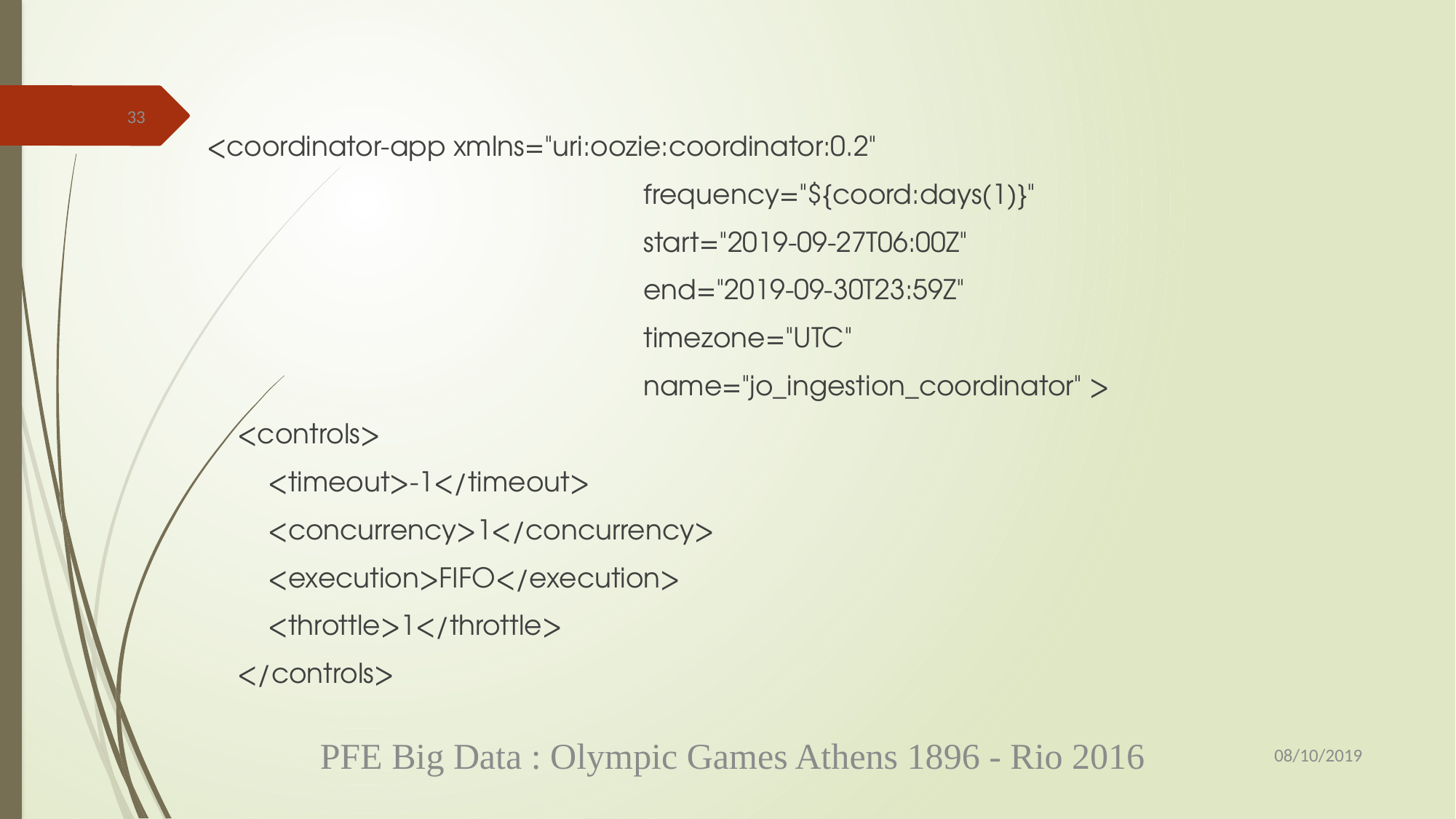

33
<coordinator-app xmlns="uri:oozie:coordinator:0.2"
				frequency="${coord:days(1)}"
				start="2019-09-27T06:00Z"
				end="2019-09-30T23:59Z"
				timezone="UTC"
				name="jo_ingestion_coordinator" >
    <controls>
        <timeout>-1</timeout>
        <concurrency>1</concurrency>
        <execution>FIFO</execution>
        <throttle>1</throttle>
    </controls>
08/10/2019
PFE Big Data : Olympic Games Athens 1896 - Rio 2016